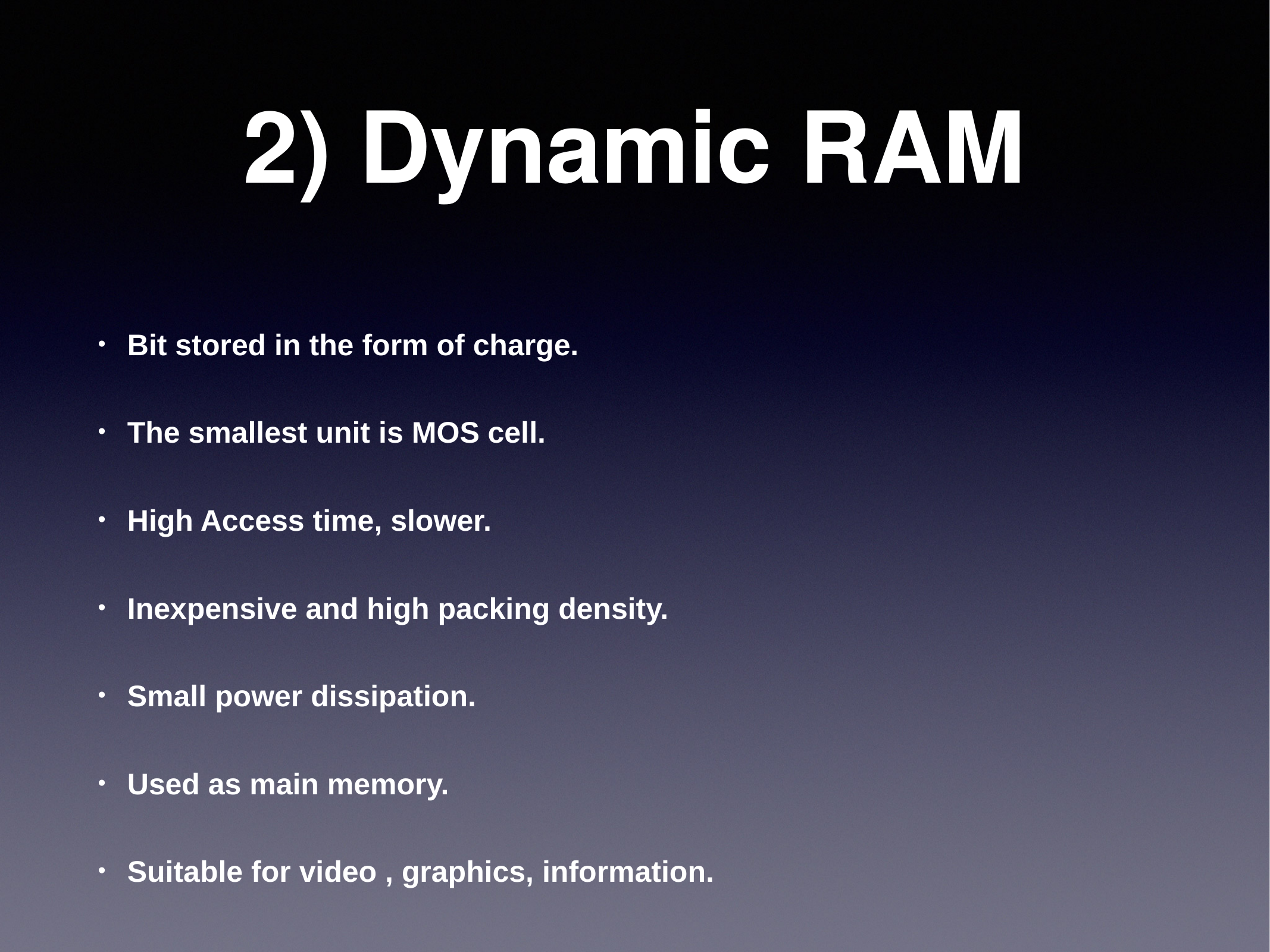

# 2) Dynamic RAM

Bit stored in the form of charge.
The smallest unit is MOS cell.
High Access time, slower.
Inexpensive and high packing density.
Small power dissipation.
Used as main memory.
Suitable for video , graphics, information.